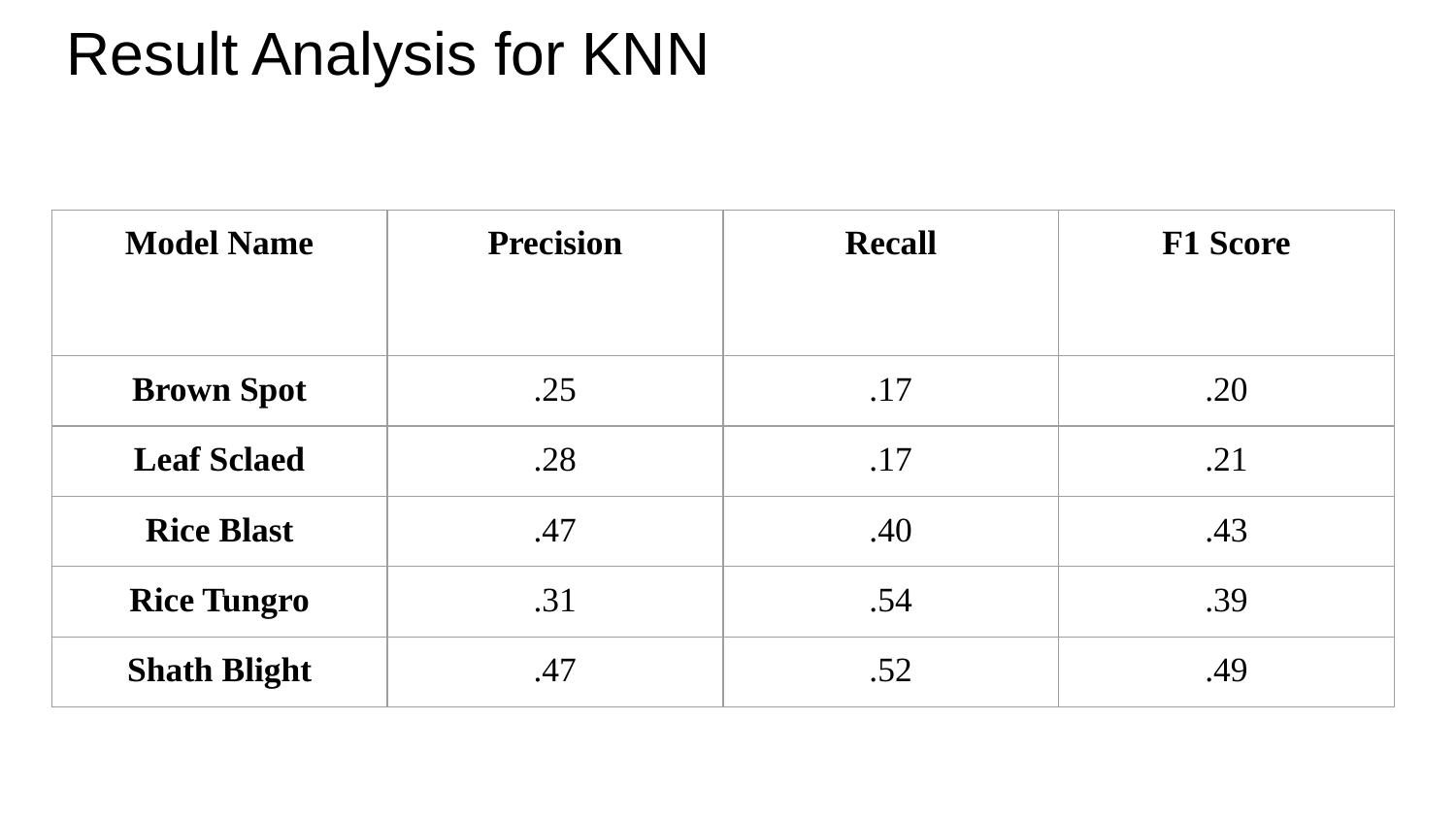

Result Analysis for KNN
| Model Name | Precision | Recall | F1 Score |
| --- | --- | --- | --- |
| Brown Spot | .25 | .17 | .20 |
| Leaf Sclaed | .28 | .17 | .21 |
| Rice Blast | .47 | .40 | .43 |
| Rice Tungro | .31 | .54 | .39 |
| Shath Blight | .47 | .52 | .49 |